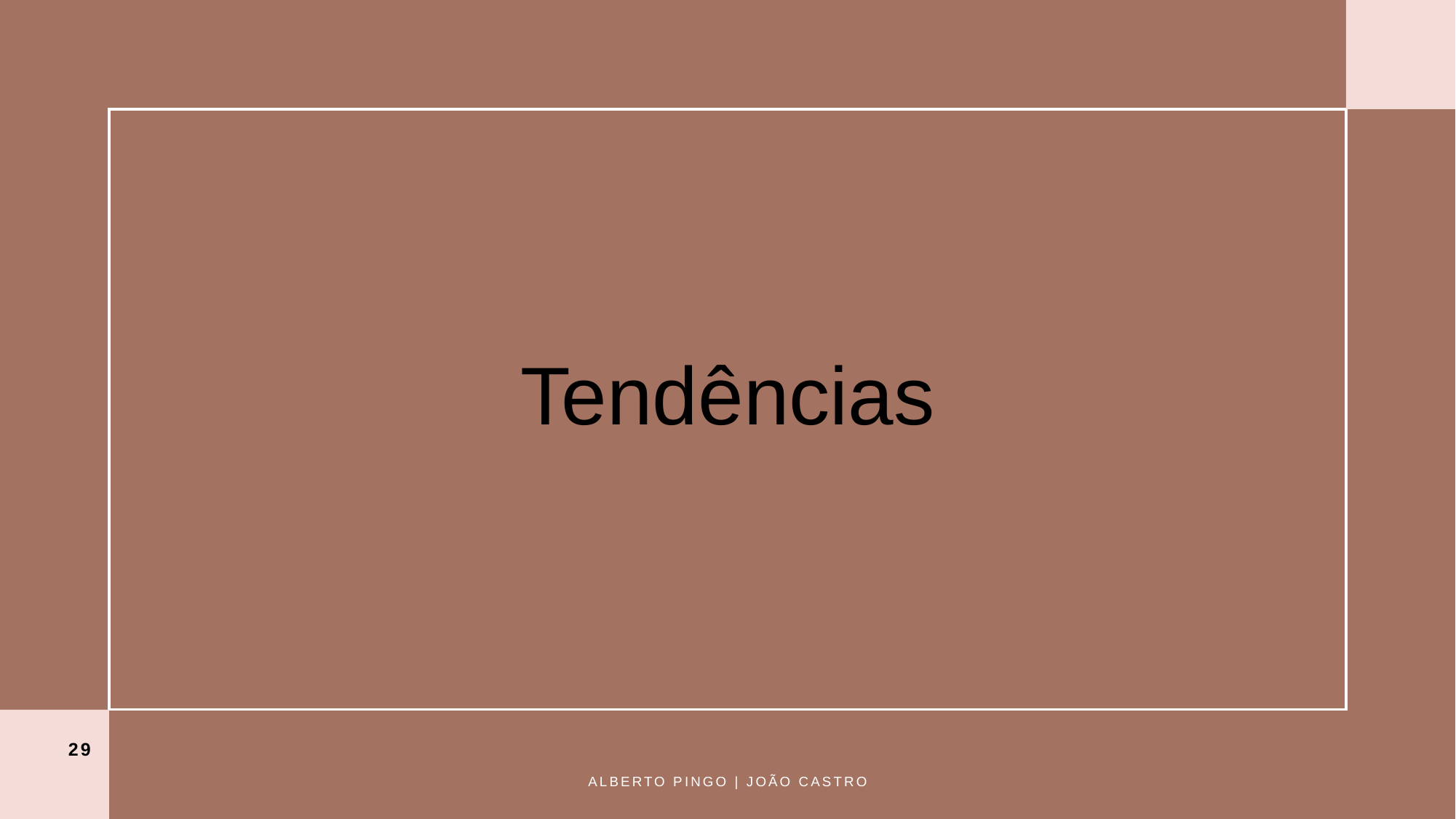

# Tendências

29
Alberto Pingo | João Castro